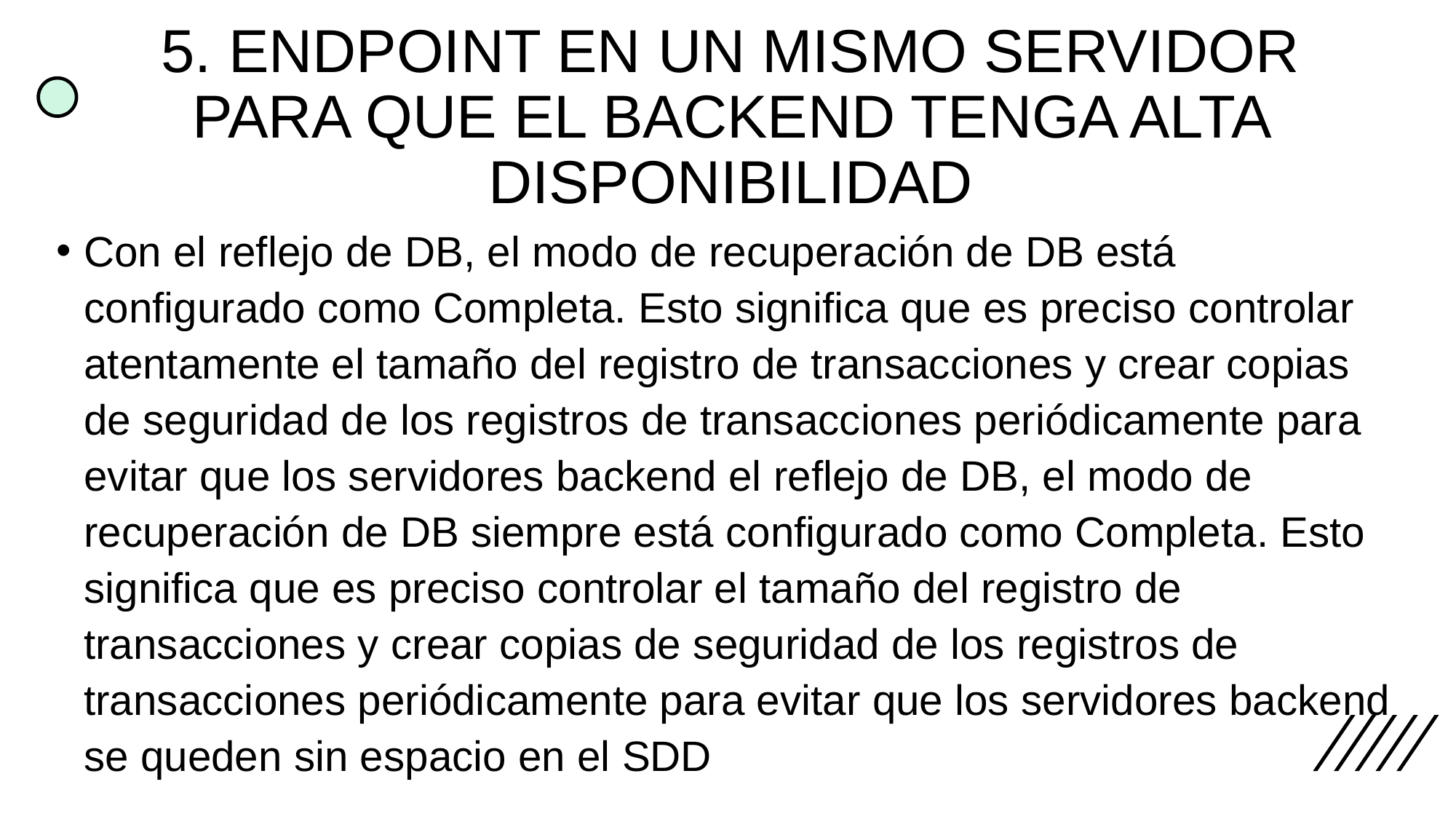

# 5. ENDPOINT EN UN MISMO SERVIDOR PARA QUE EL BACKEND TENGA ALTA DISPONIBILIDAD
Con el reflejo de DB, el modo de recuperación de DB está configurado como Completa. Esto significa que es preciso controlar atentamente el tamaño del registro de transacciones y crear copias de seguridad de los registros de transacciones periódicamente para evitar que los servidores backend el reflejo de DB, el modo de recuperación de DB siempre está configurado como Completa. Esto significa que es preciso controlar el tamaño del registro de transacciones y crear copias de seguridad de los registros de transacciones periódicamente para evitar que los servidores backend se queden sin espacio en el SDD